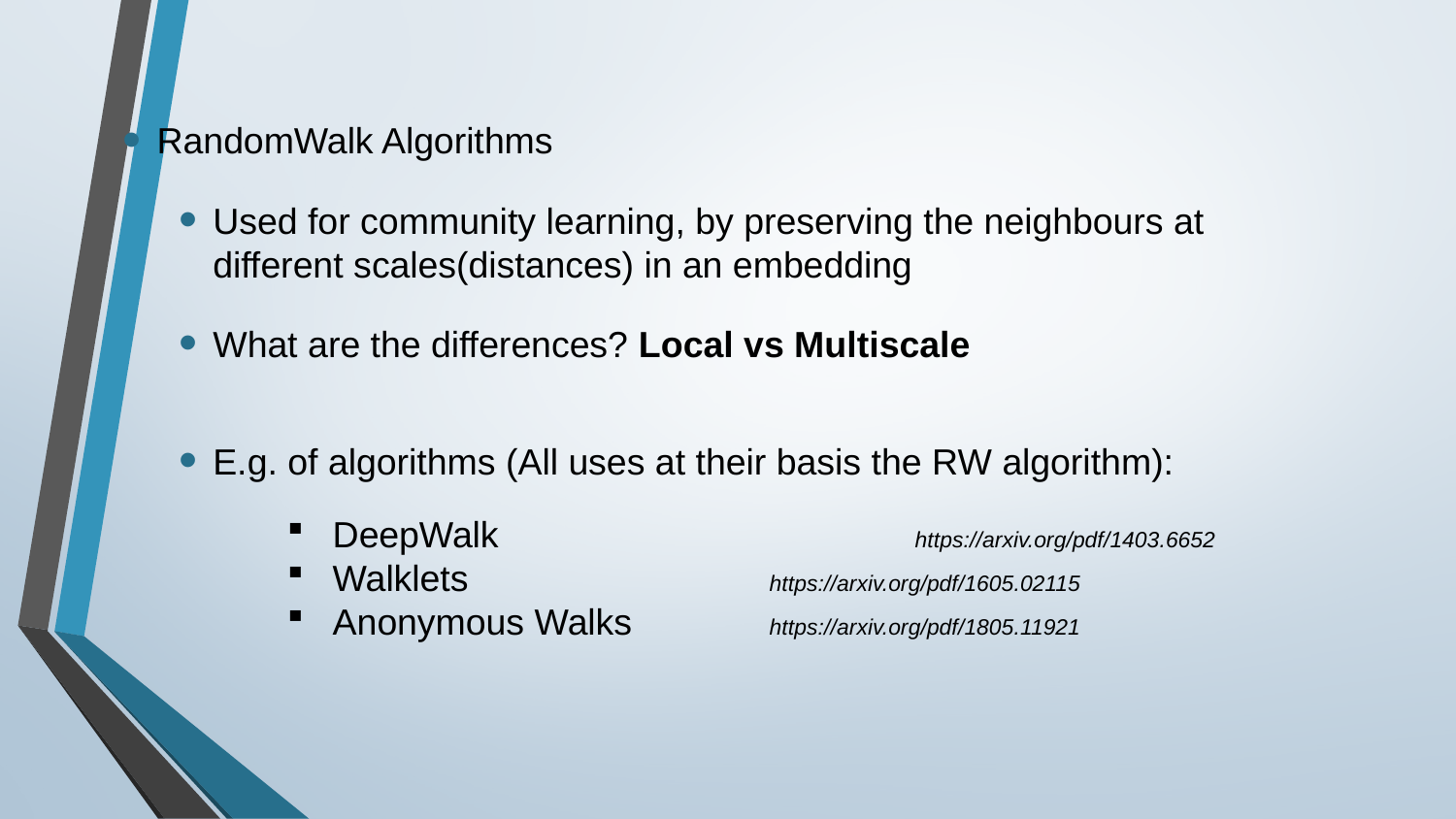

# RandomWalk Algorithms
Used for community learning, by preserving the neighbours at different scales(distances) in an embedding
What are the differences? Local vs Multiscale
E.g. of algorithms (All uses at their basis the RW algorithm):

DeepWalk			https://arxiv.org/pdf/1403.6652
Walklets			https://arxiv.org/pdf/1605.02115
Anonymous Walks	https://arxiv.org/pdf/1805.11921